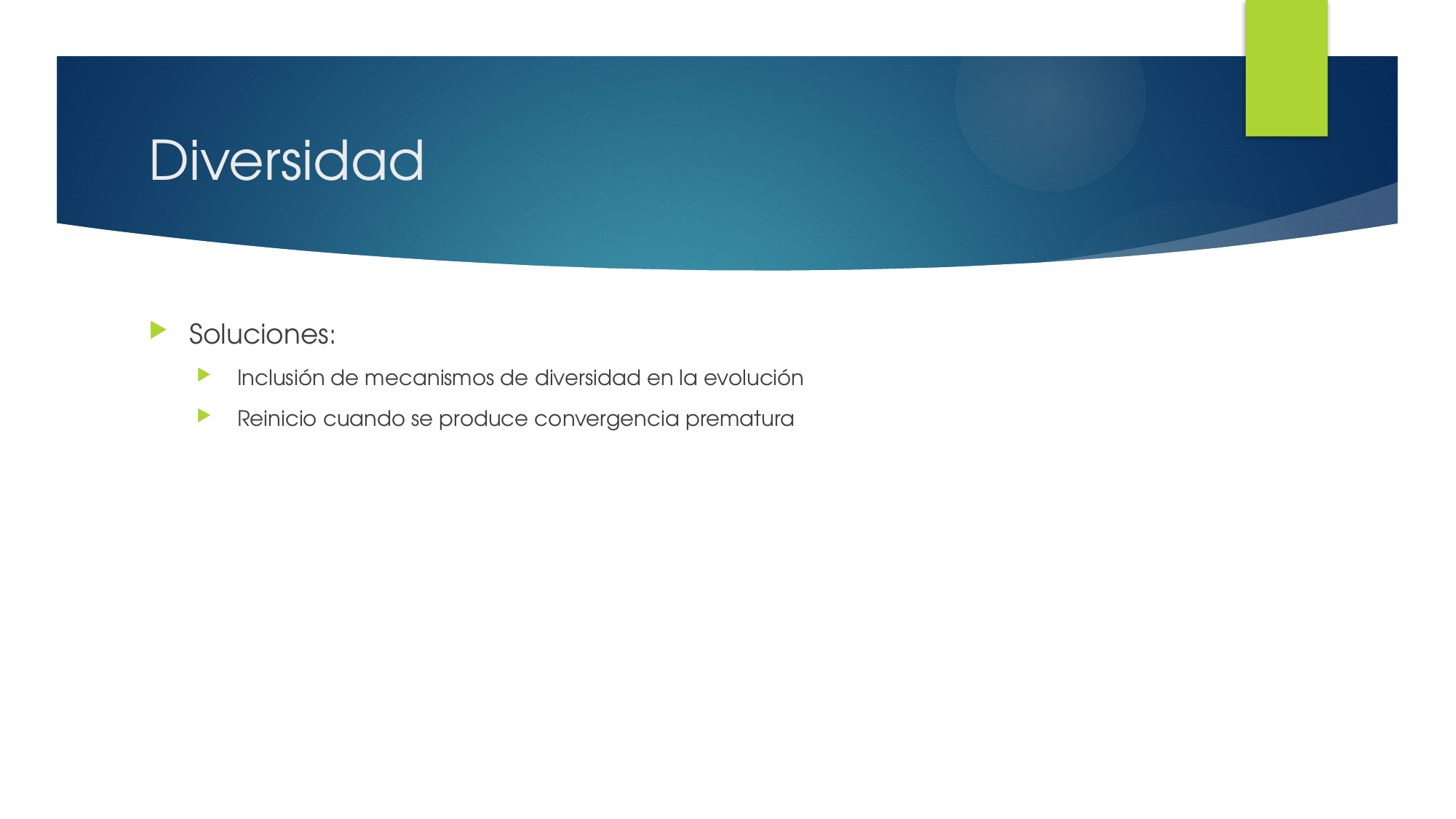

# Diversidad
Soluciones:
Inclusión de mecanismos de diversidad en la evolución
Reinicio cuando se produce convergencia prematura